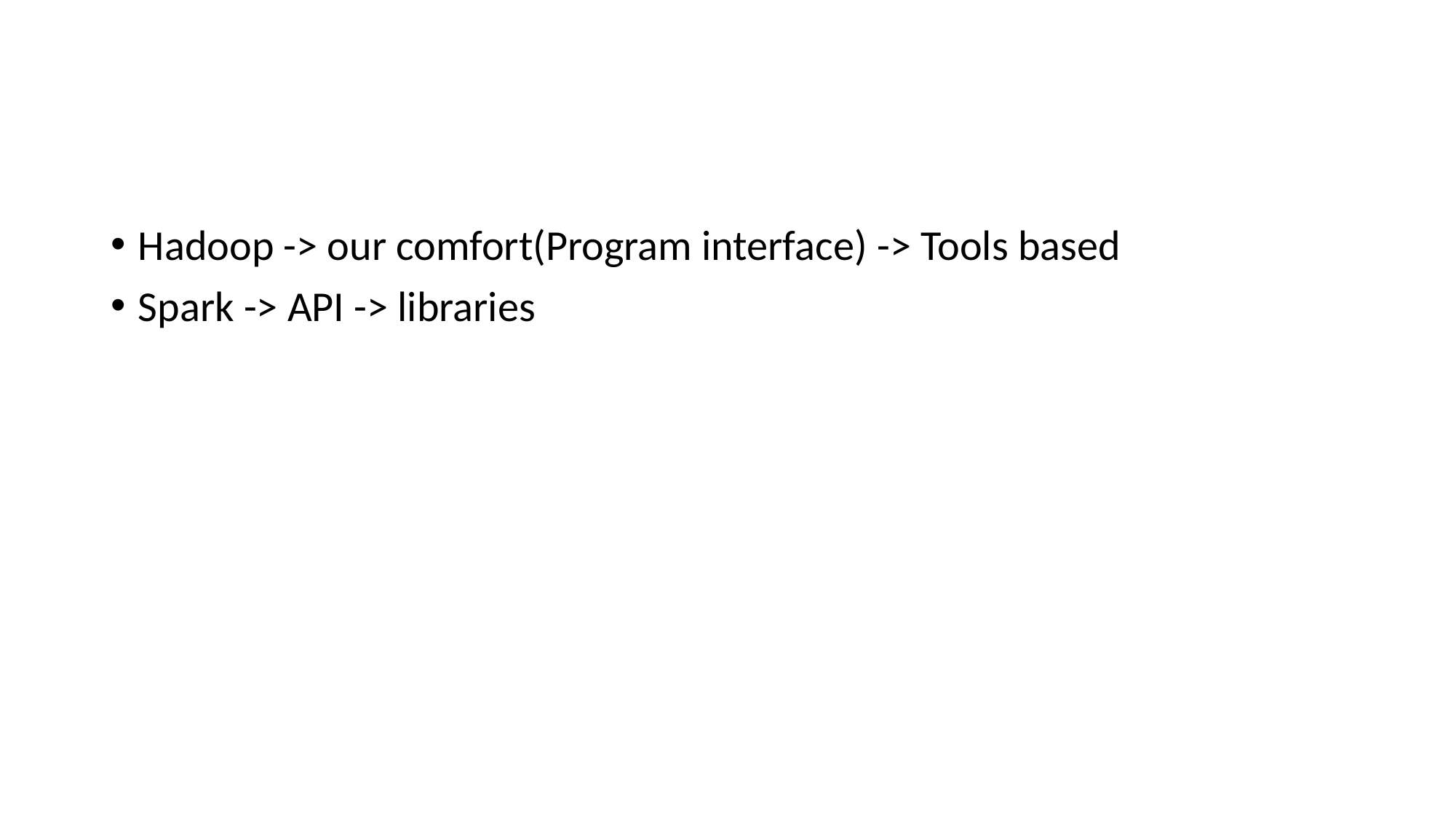

#
Hadoop -> our comfort(Program interface) -> Tools based
Spark -> API -> libraries